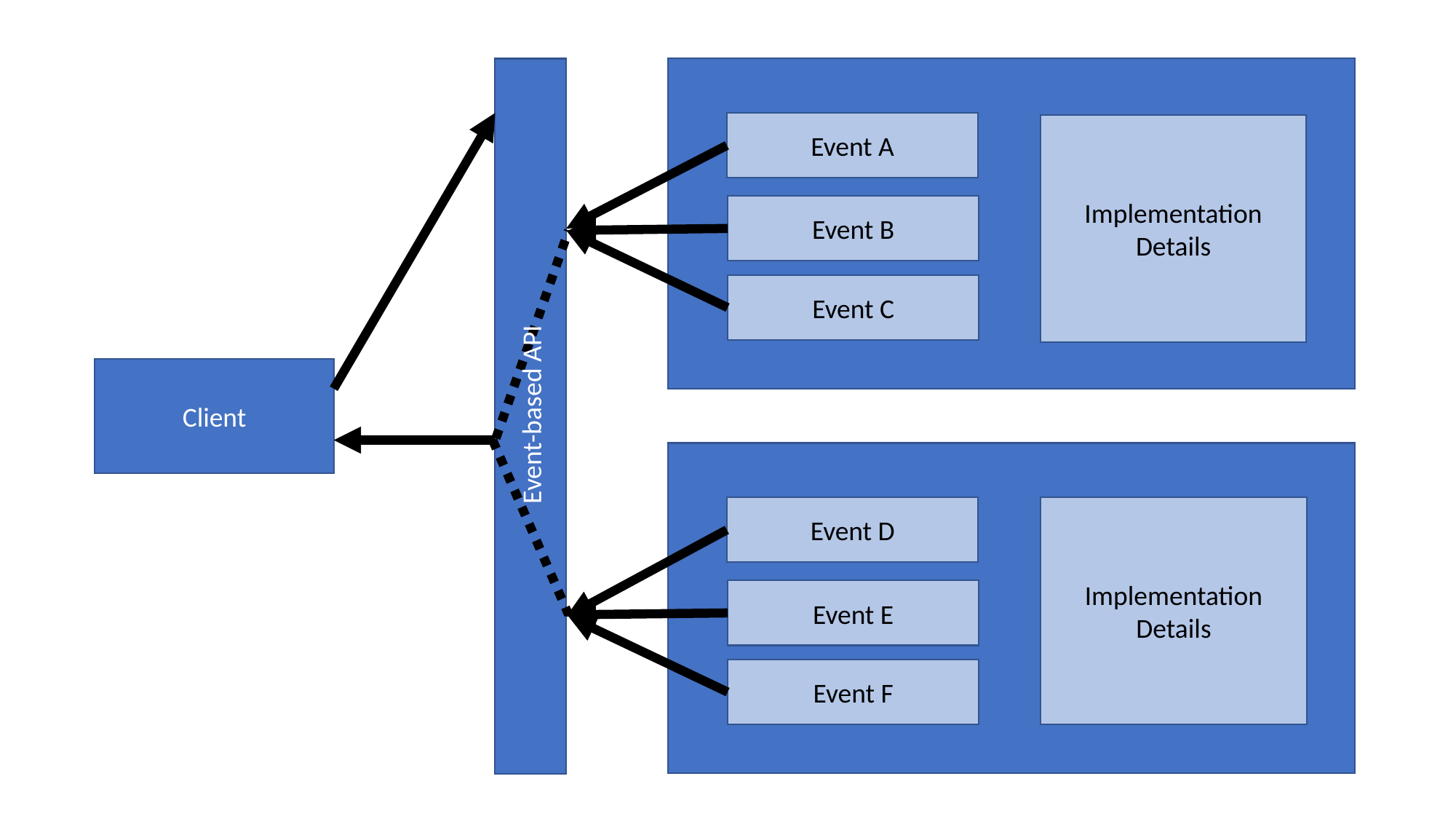

Event A
Implementation
Details
Event B
Event C
Client

Event-based API

Event D
Implementation
Details
Event E
Event F